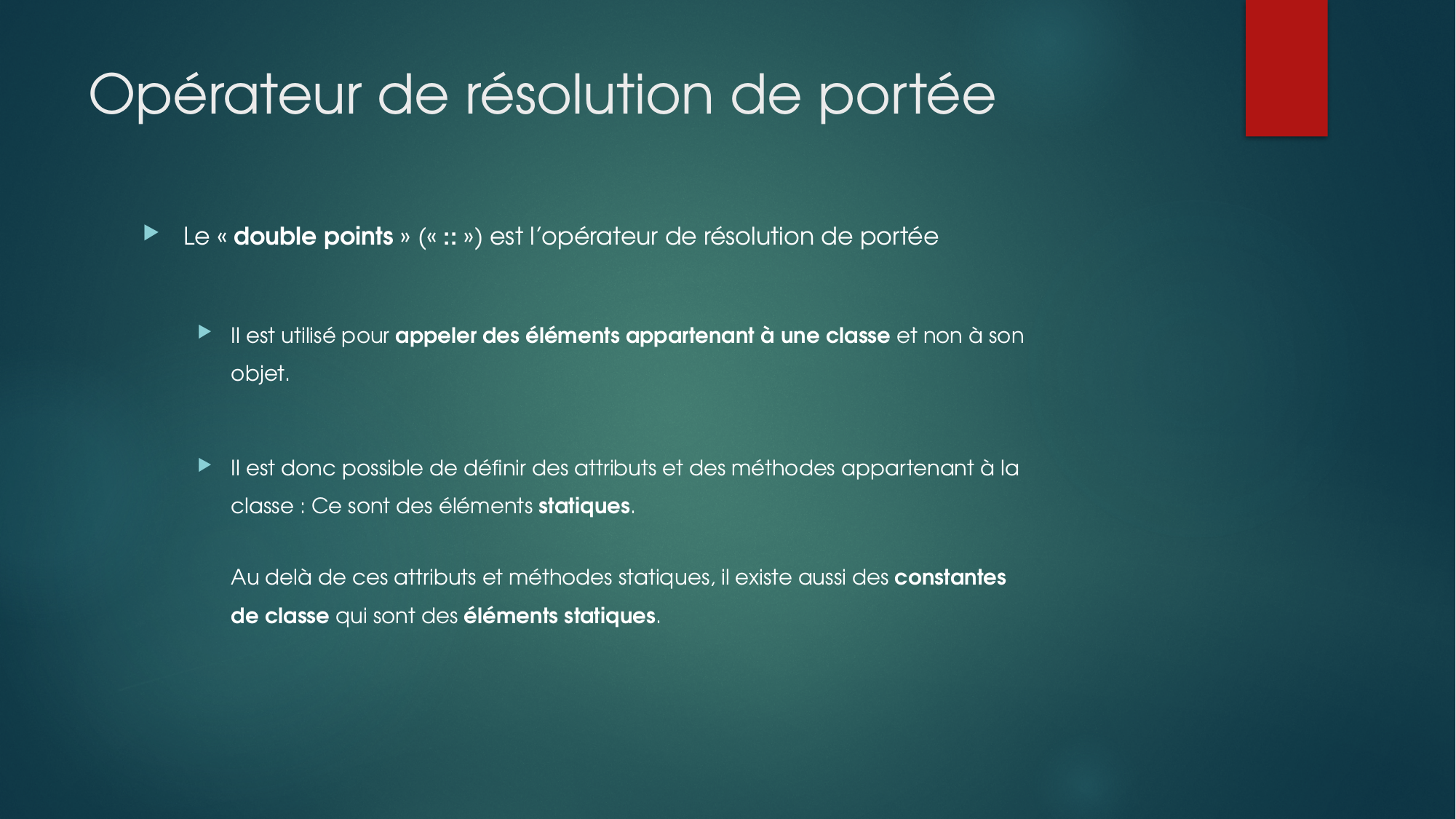

# Opérateur de résolution de portée
Le « double points » (« :: ») est l’opérateur de résolution de portée

Il est utilisé pour appeler des éléments appartenant à une classe et non à son objet.

Il est donc possible de définir des attributs et des méthodes appartenant à la classe : Ce sont des éléments statiques.
Au delà de ces attributs et méthodes statiques, il existe aussi des constantes de classe qui sont des éléments statiques.